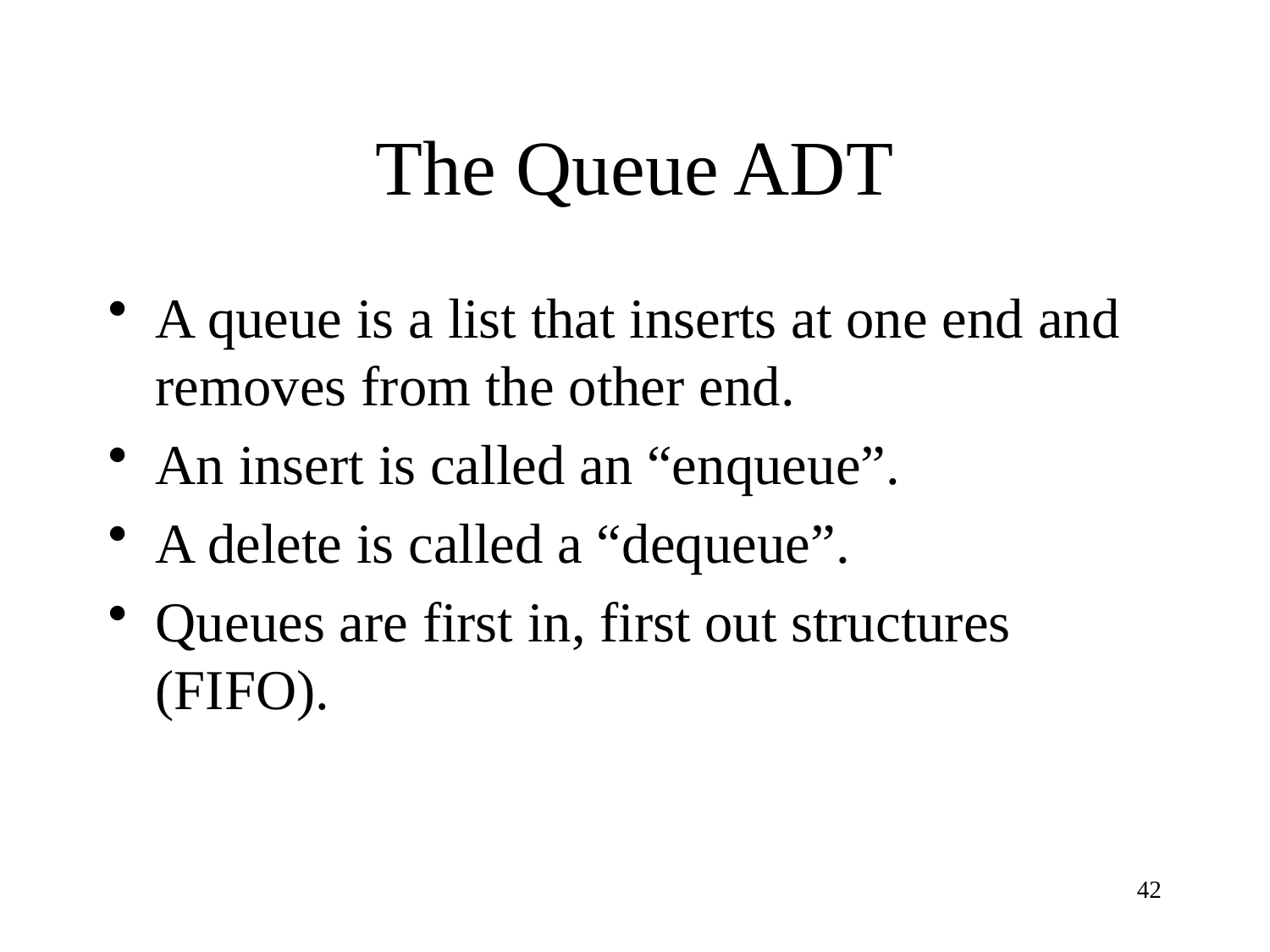

# The Queue ADT
A queue is a list that inserts at one end and removes from the other end.
An insert is called an “enqueue”.
A delete is called a “dequeue”.
Queues are first in, first out structures (FIFO).
42